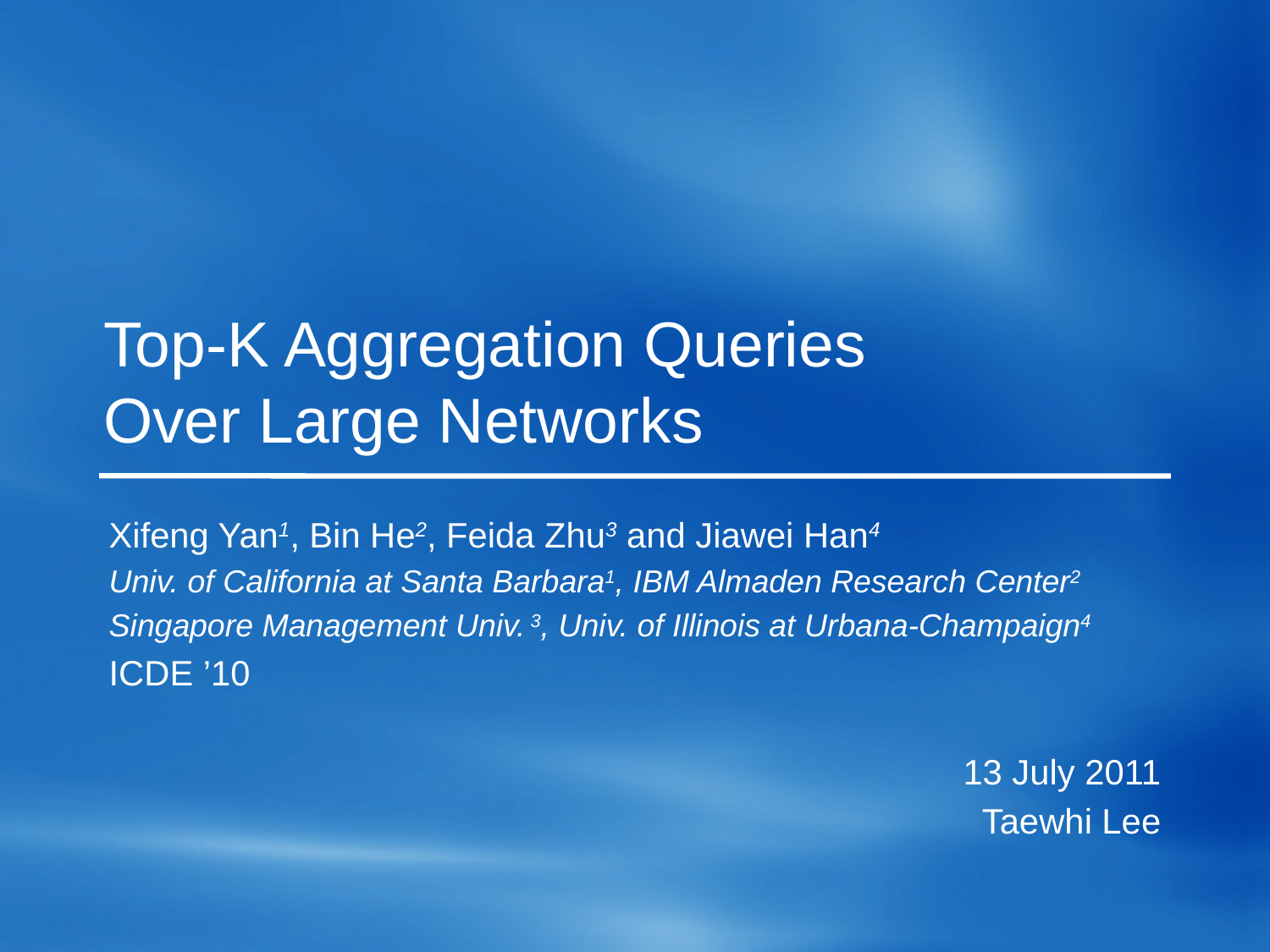

# Top-K Aggregation Queries Over Large Networks
Xifeng Yan1, Bin He2, Feida Zhu3 and Jiawei Han4
Univ. of California at Santa Barbara1, IBM Almaden Research Center2
Singapore Management Univ. 3, Univ. of Illinois at Urbana-Champaign4
ICDE ’10

13 July 2011
Taewhi Lee